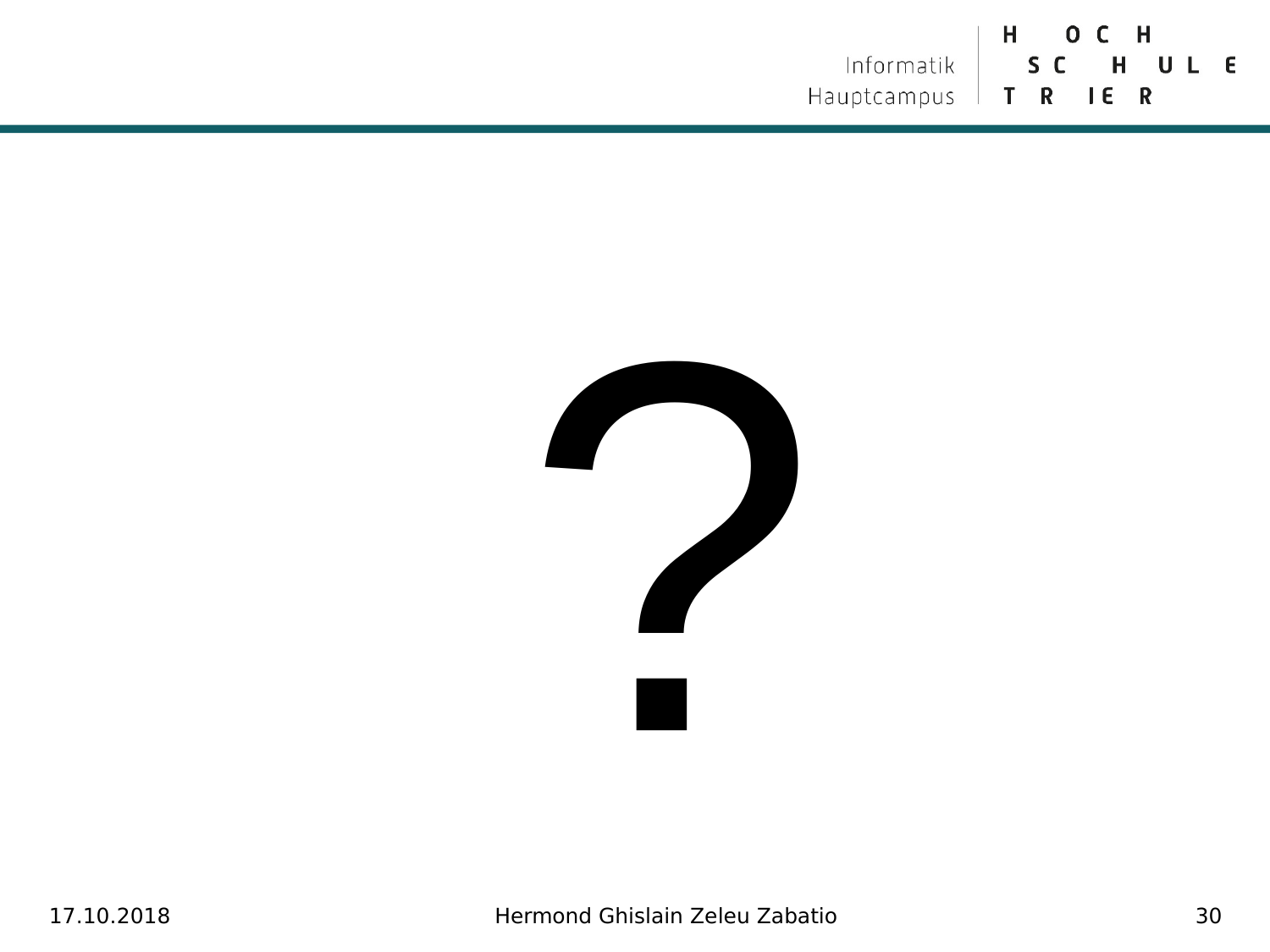

#

?

17.10.2018
Hermond Ghislain Zeleu Zabatio
30